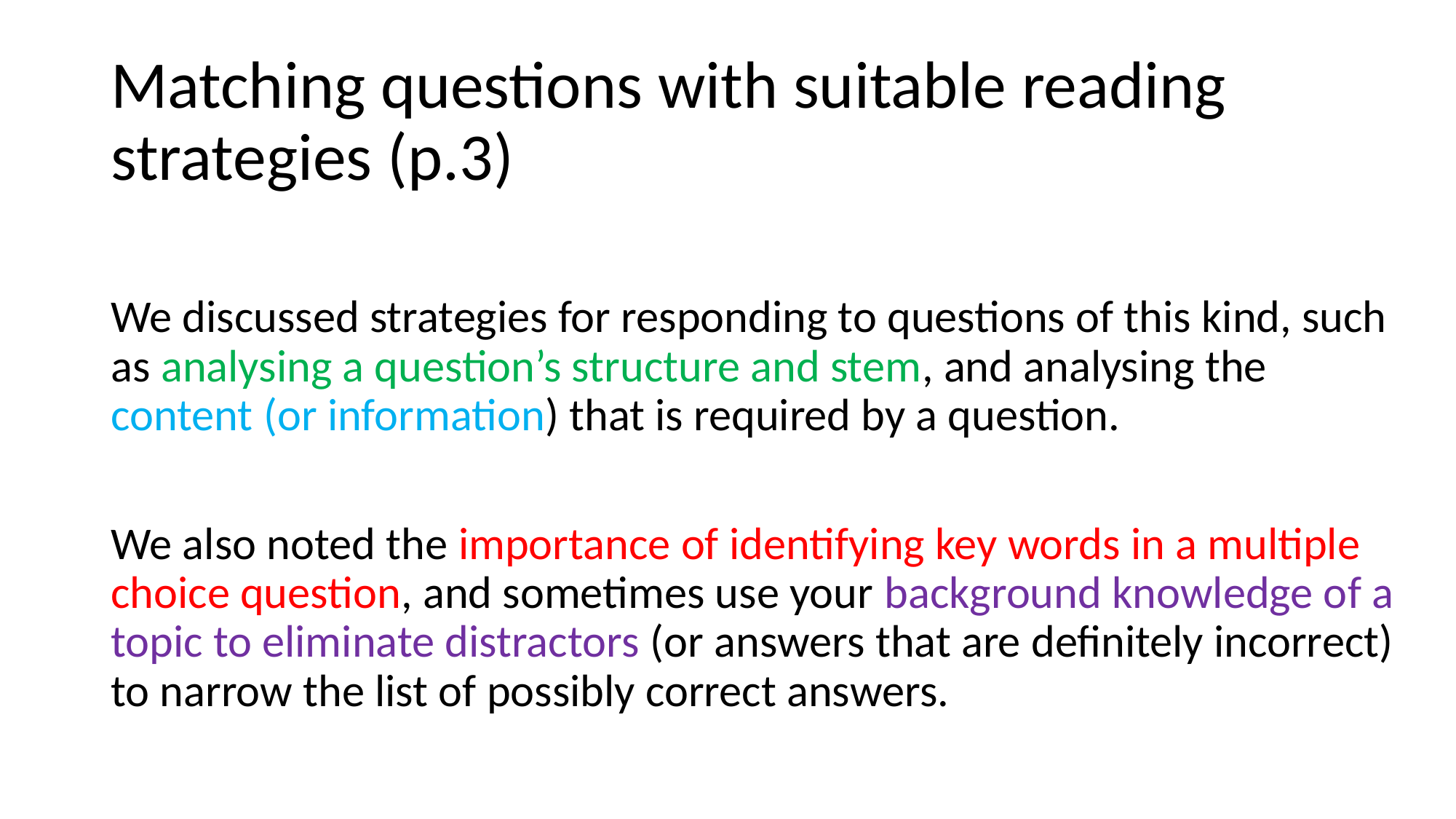

# Matching questions with suitable reading strategies (p.3)

We discussed strategies for responding to questions of this kind, such as analysing a question’s structure and stem, and analysing the content (or information) that is required by a question.

We also noted the importance of identifying key words in a multiple choice question, and sometimes use your background knowledge of a topic to eliminate distractors (or answers that are definitely incorrect) to narrow the list of possibly correct answers.